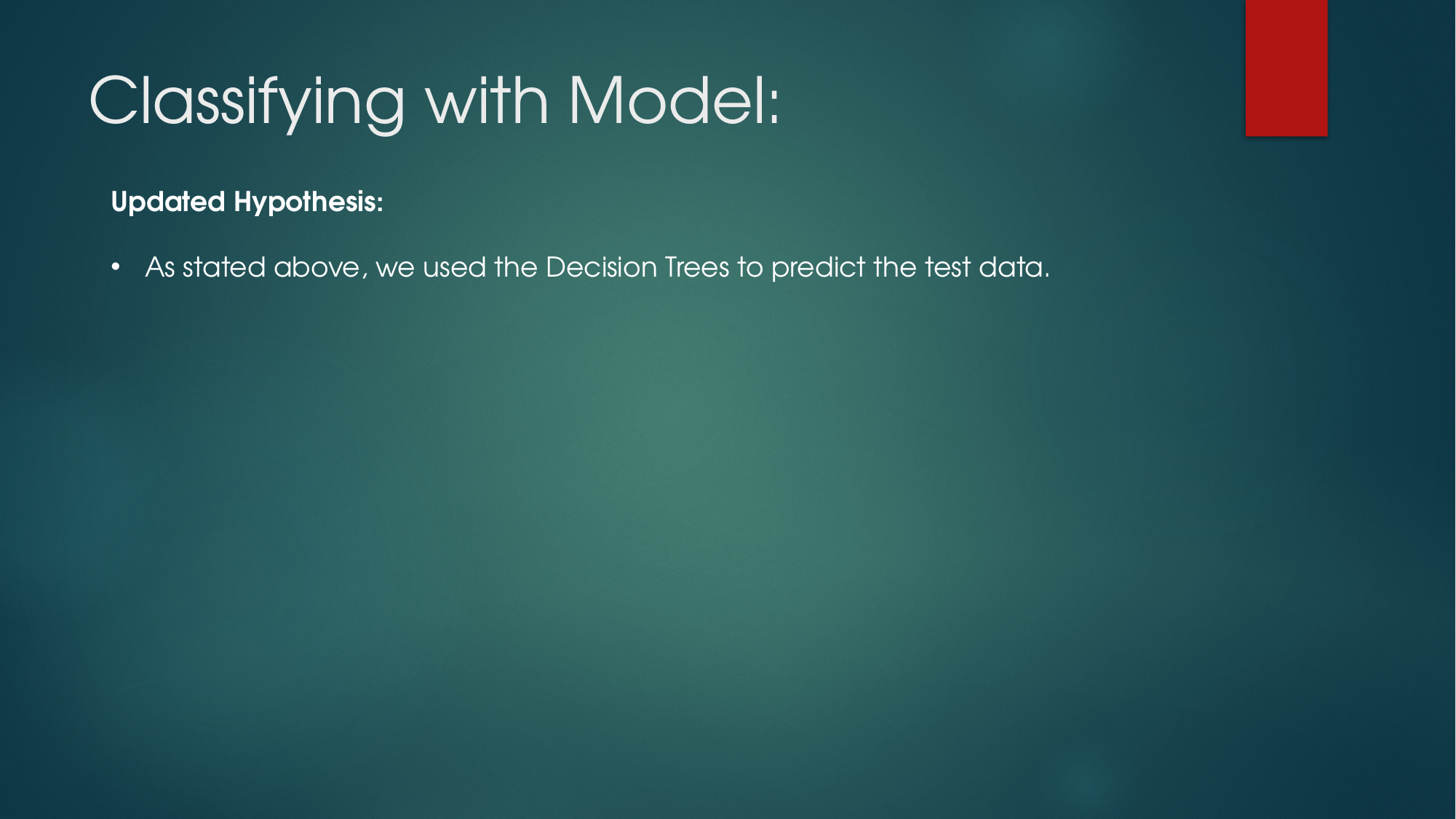

# Classifying with Model:
Updated Hypothesis:

As stated above, we used the Decision Trees to predict the test data.